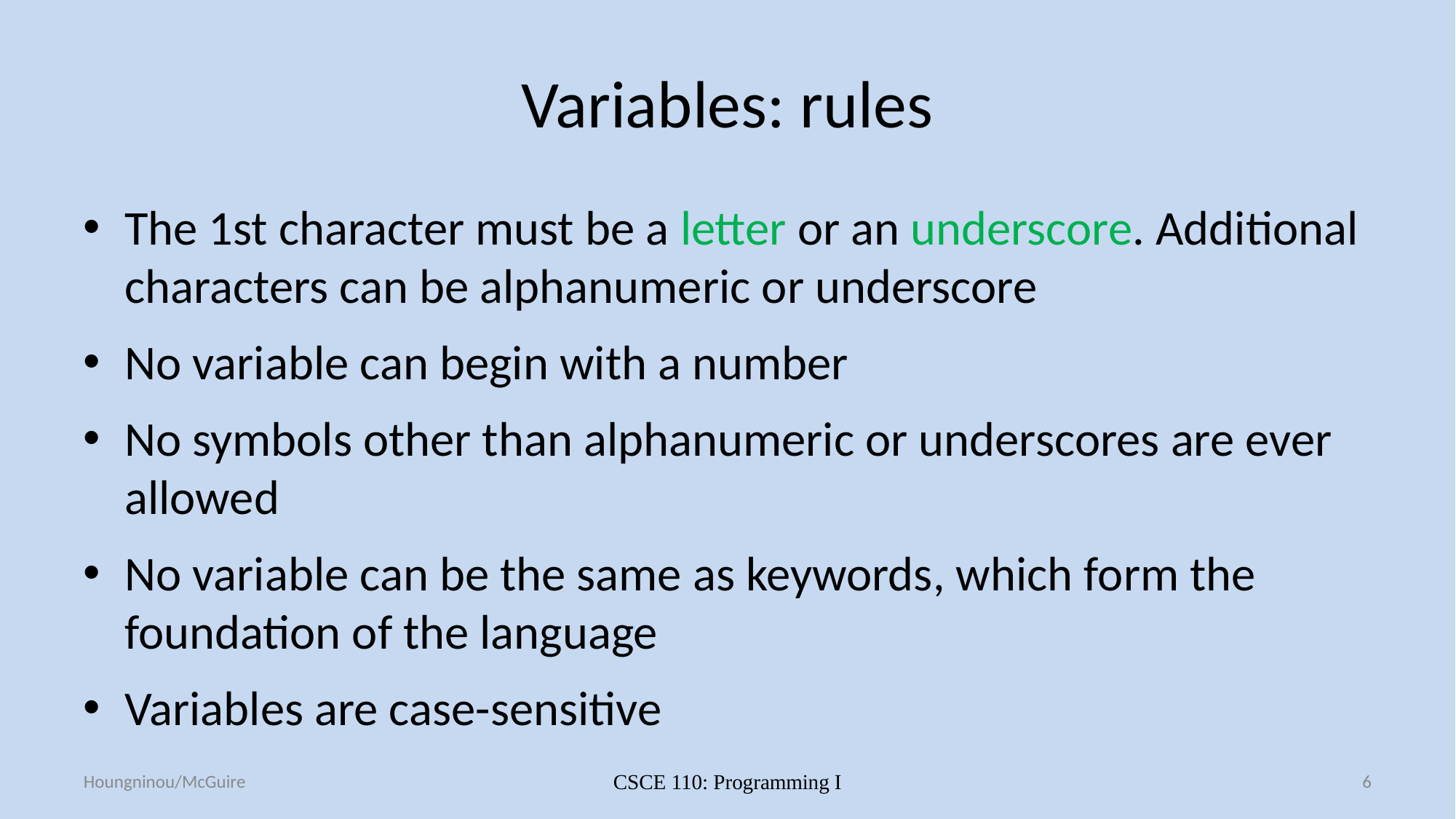

# Variables: rules
The 1st character must be a letter or an underscore. Additional characters can be alphanumeric or underscore
No variable can begin with a number
No symbols other than alphanumeric or underscores are ever allowed
No variable can be the same as keywords, which form the foundation of the language
Variables are case-sensitive
Houngninou/McGuire
CSCE 110: Programming I
6